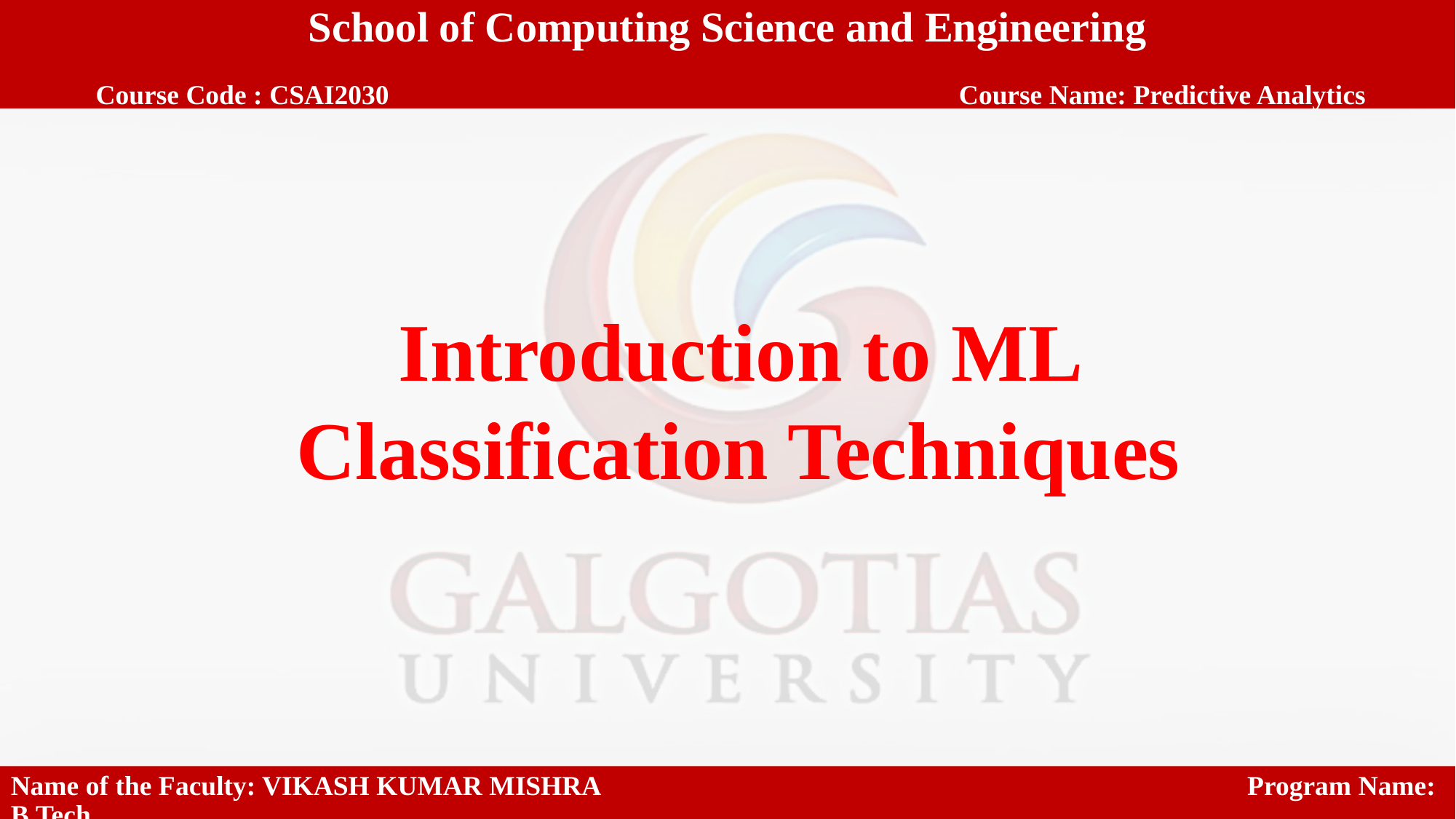

School of Computing Science and Engineering
 Course Code : CSAI2030	   		                                               Course Name: Predictive Analytics

Introduction to ML Classification Techniques
Name of the Faculty: VIKASH KUMAR MISHRA					                     Program Name: B.Tech